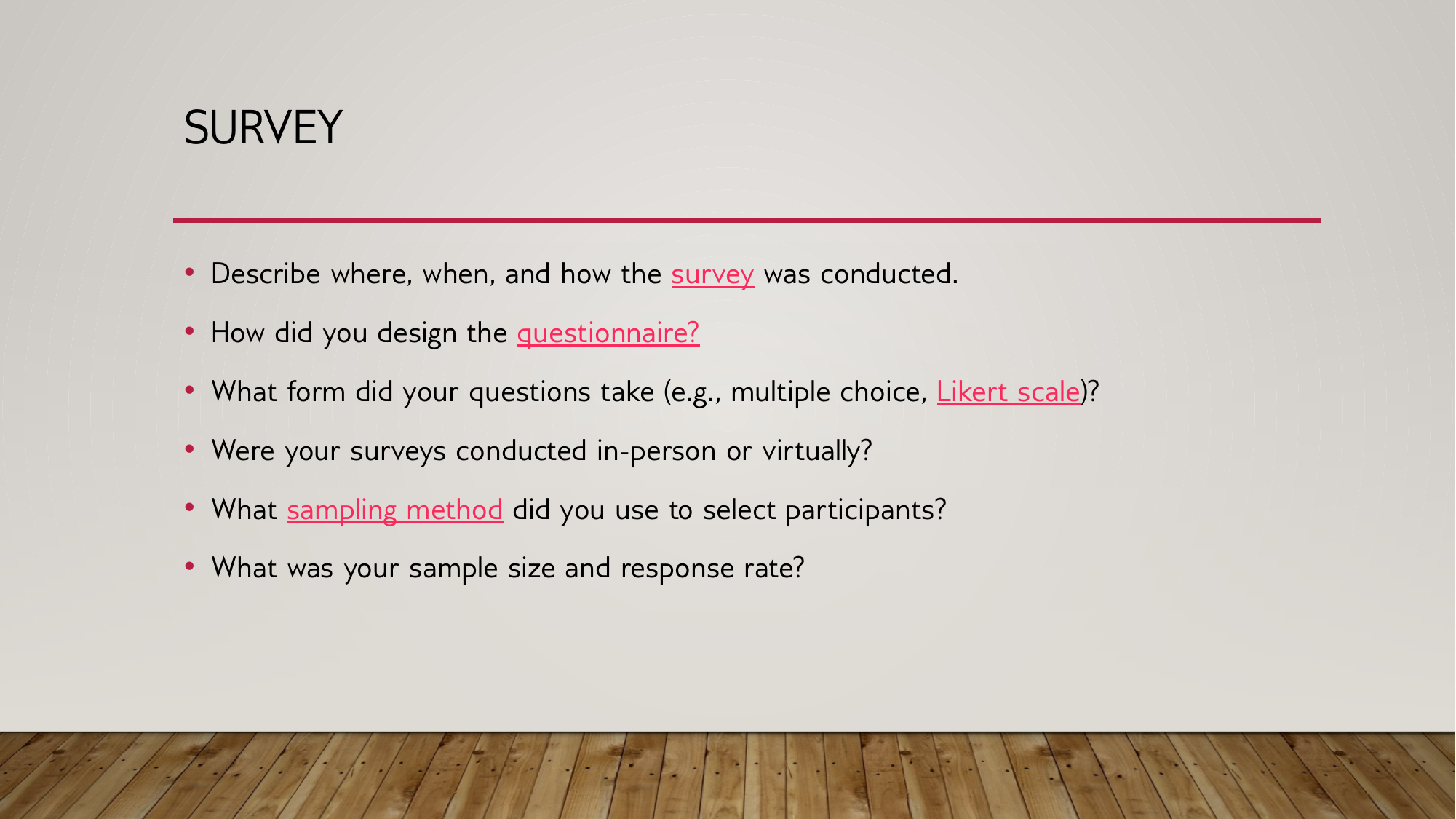

# Survey
Describe where, when, and how the survey was conducted.
How did you design the questionnaire?
What form did your questions take (e.g., multiple choice, Likert scale)?
Were your surveys conducted in-person or virtually?
What sampling method did you use to select participants?
What was your sample size and response rate?